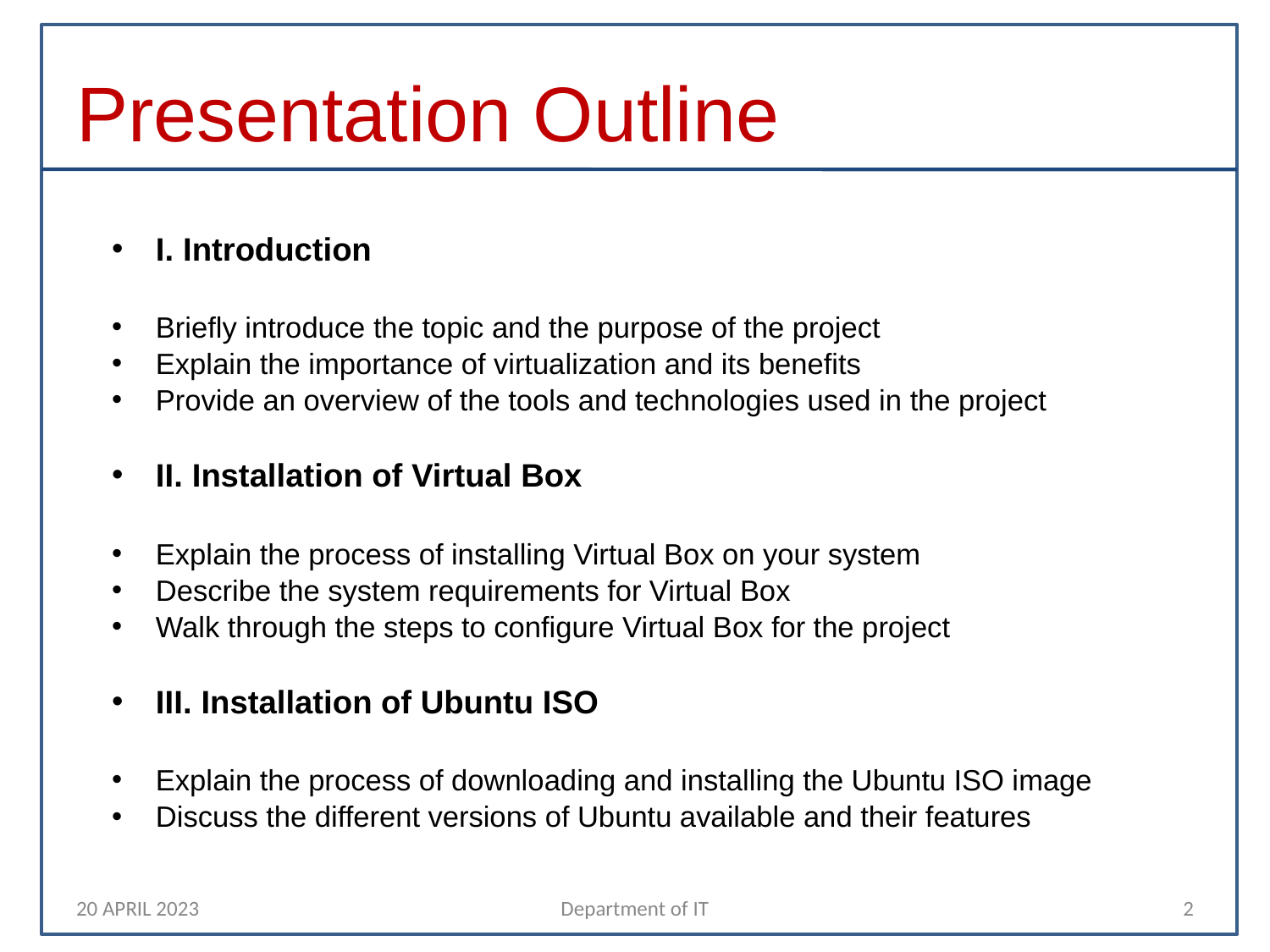

# Presentation Outline
I. Introduction

Briefly introduce the topic and the purpose of the project
Explain the importance of virtualization and its benefits
Provide an overview of the tools and technologies used in the project

II. Installation of Virtual Box

Explain the process of installing Virtual Box on your system
Describe the system requirements for Virtual Box
Walk through the steps to configure Virtual Box for the project

III. Installation of Ubuntu ISO

Explain the process of downloading and installing the Ubuntu ISO image
Discuss the different versions of Ubuntu available and their features

20 APRIL 2023
Department of IT
2